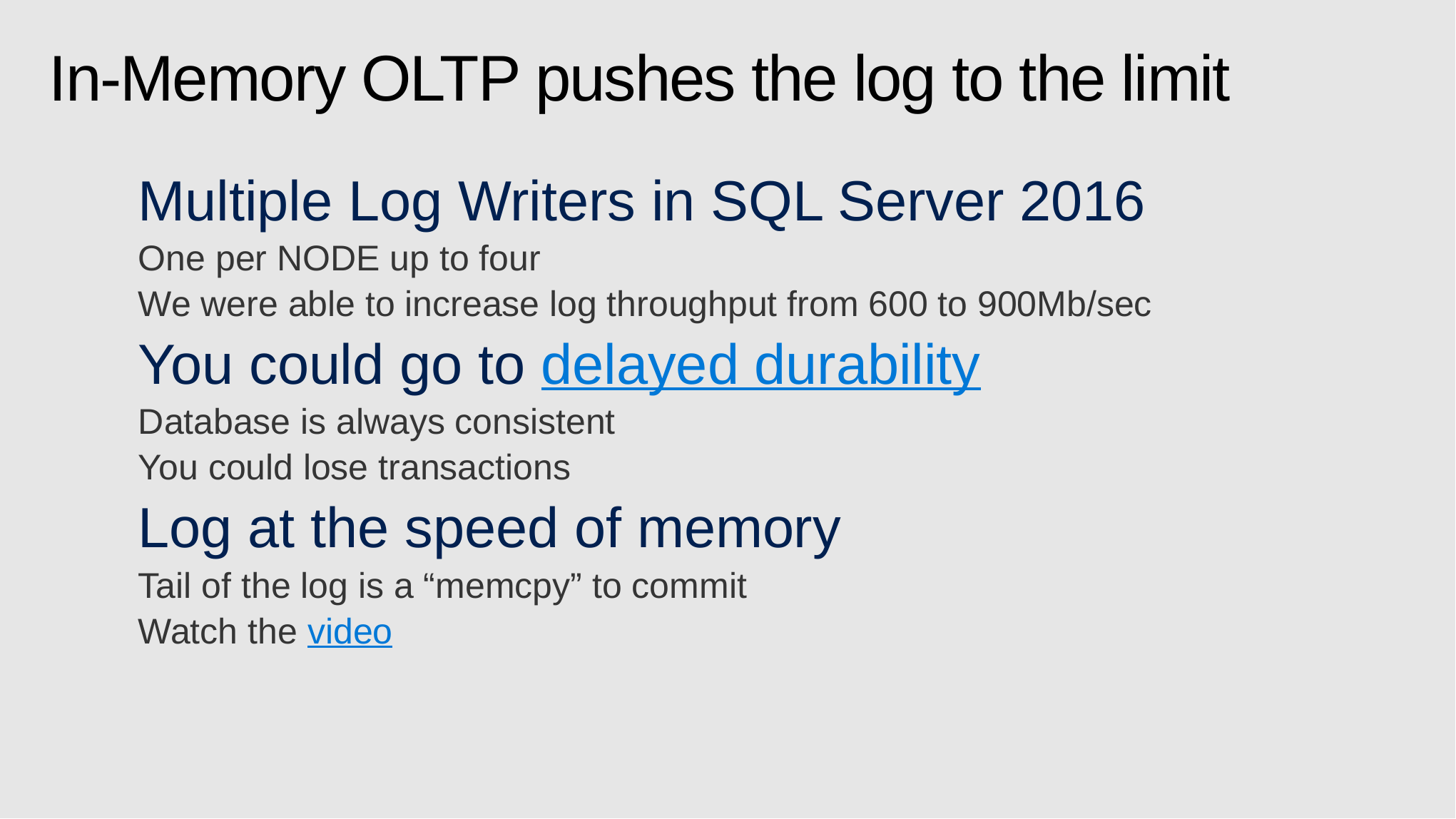

# In-Memory OLTP pushes the log to the limit
Multiple Log Writers in SQL Server 2016
One per NODE up to four
We were able to increase log throughput from 600 to 900Mb/sec
You could go to delayed durability
Database is always consistent
You could lose transactions
Log at the speed of memory
Tail of the log is a “memcpy” to commit
Watch the video